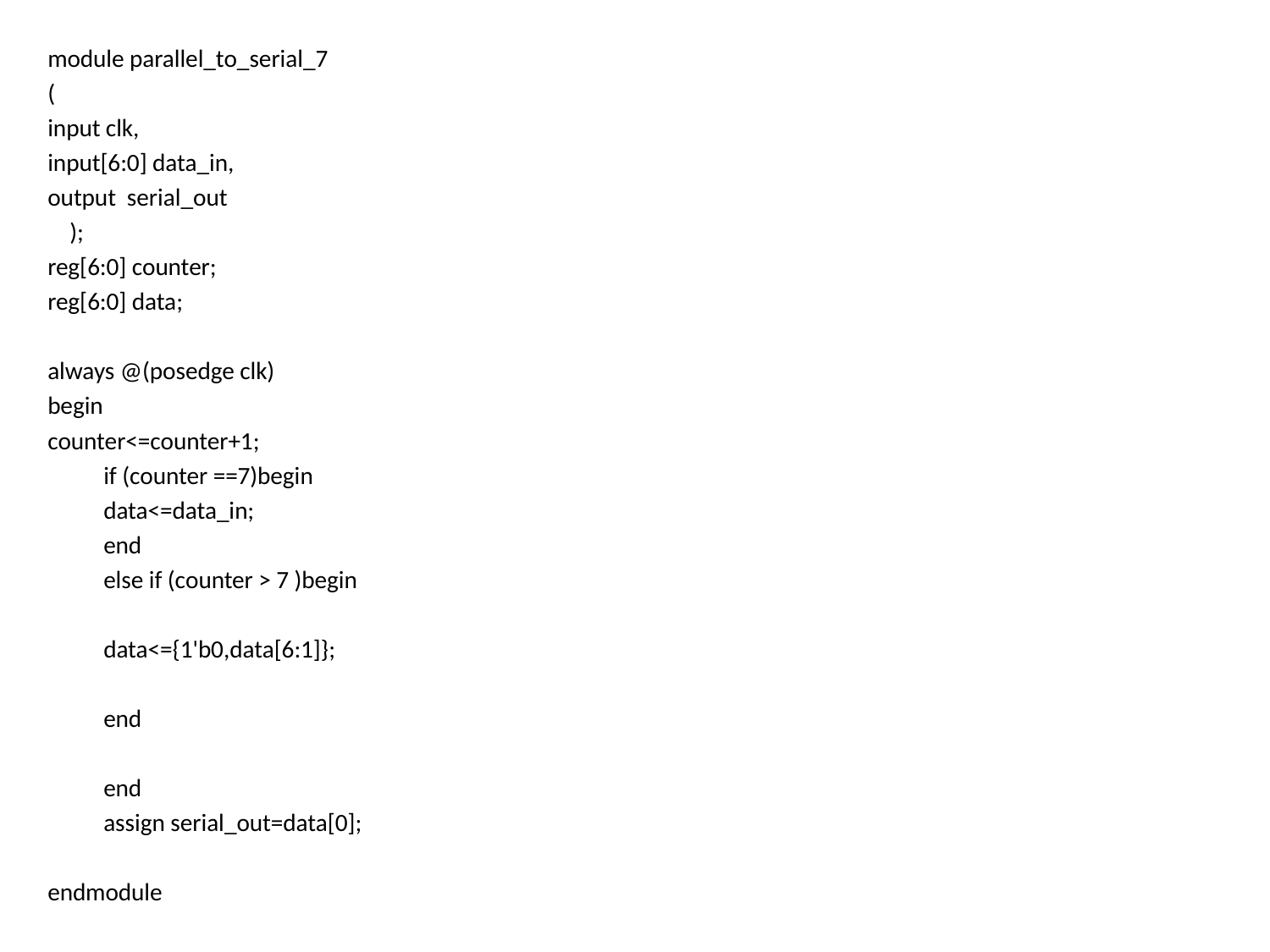

module parallel_to_serial_7
(
input clk,
input[6:0] data_in,
output  serial_out
    );
reg[6:0] counter;
reg[6:0] data;

always @(posedge clk)
begin
counter<=counter+1;
	if (counter ==7)begin
	data<=data_in;
	end
	else if (counter > 7 )begin

	data<={1'b0,data[6:1]};

	end

	end
	assign serial_out=data[0];

endmodule